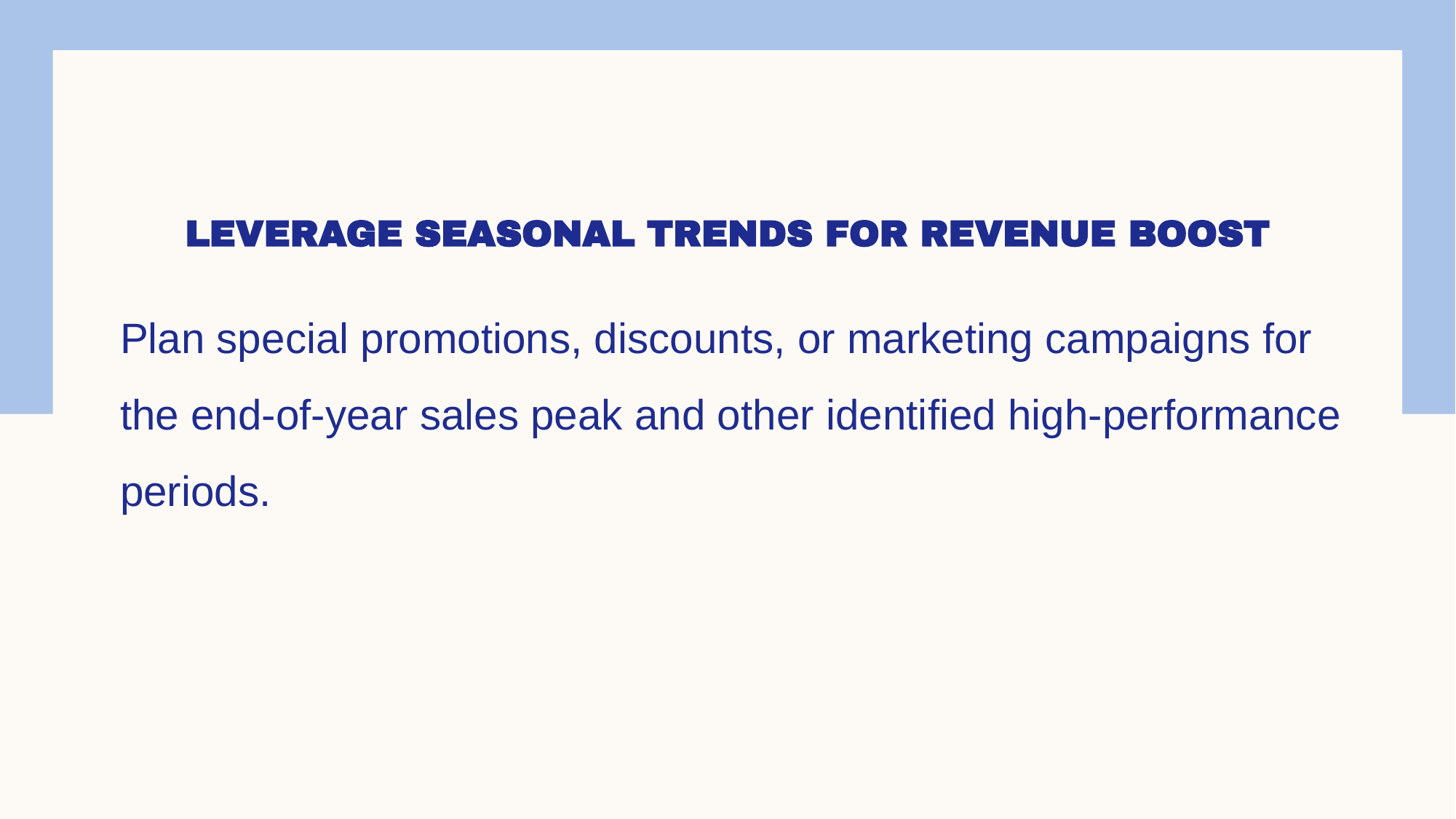

# Leverage Seasonal Trends for Revenue Boost
Plan special promotions, discounts, or marketing campaigns for the end-of-year sales peak and other identified high-performance periods.